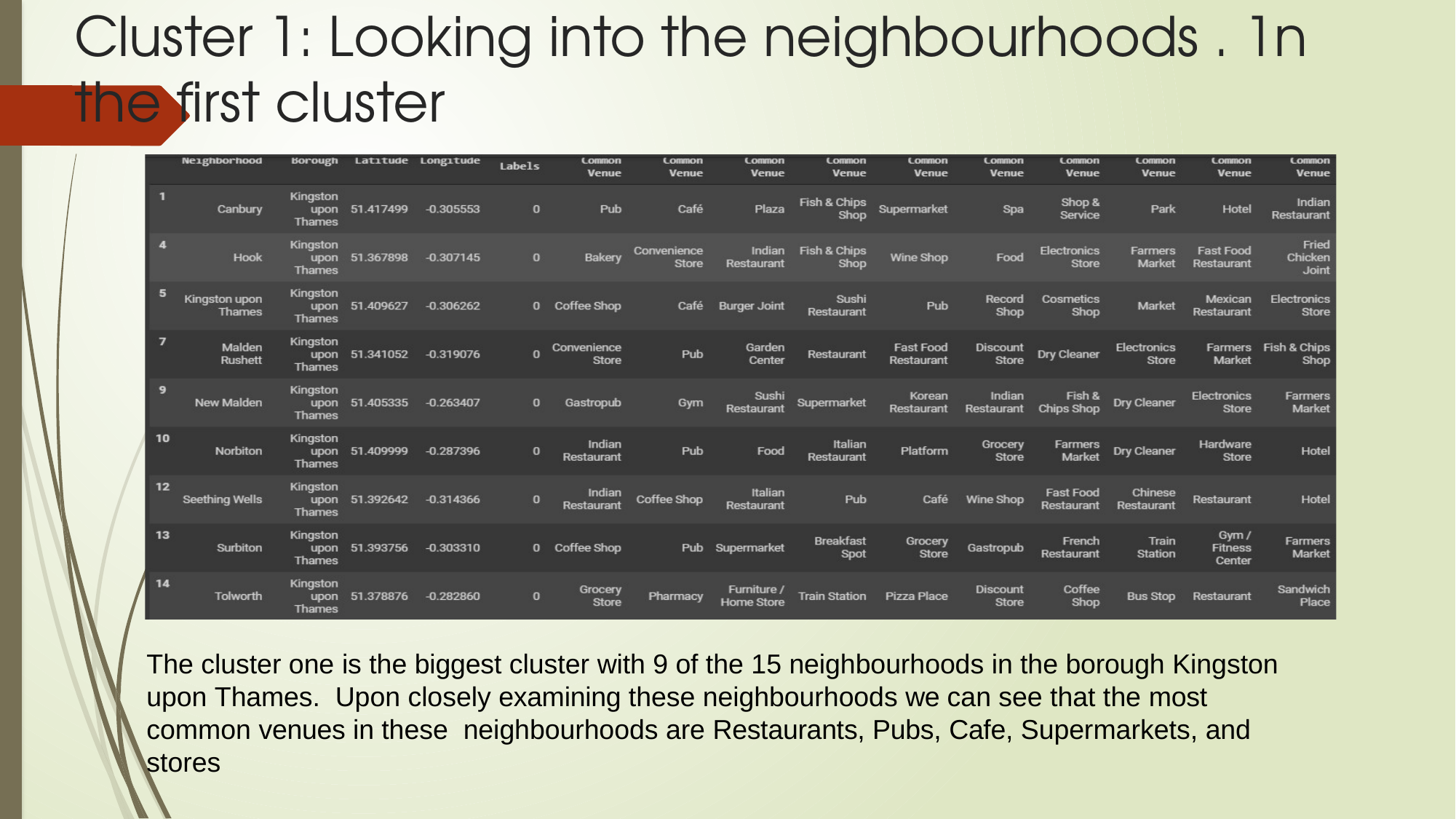

# Cluster 1: Looking into the neighbourhoods . 1n the first cluster

The cluster one is the biggest cluster with 9 of the 15 neighbourhoods in the borough Kingston upon Thames.  Upon closely examining these neighbourhoods we can see that the most common venues in these  neighbourhoods are Restaurants, Pubs, Cafe, Supermarkets, and stores